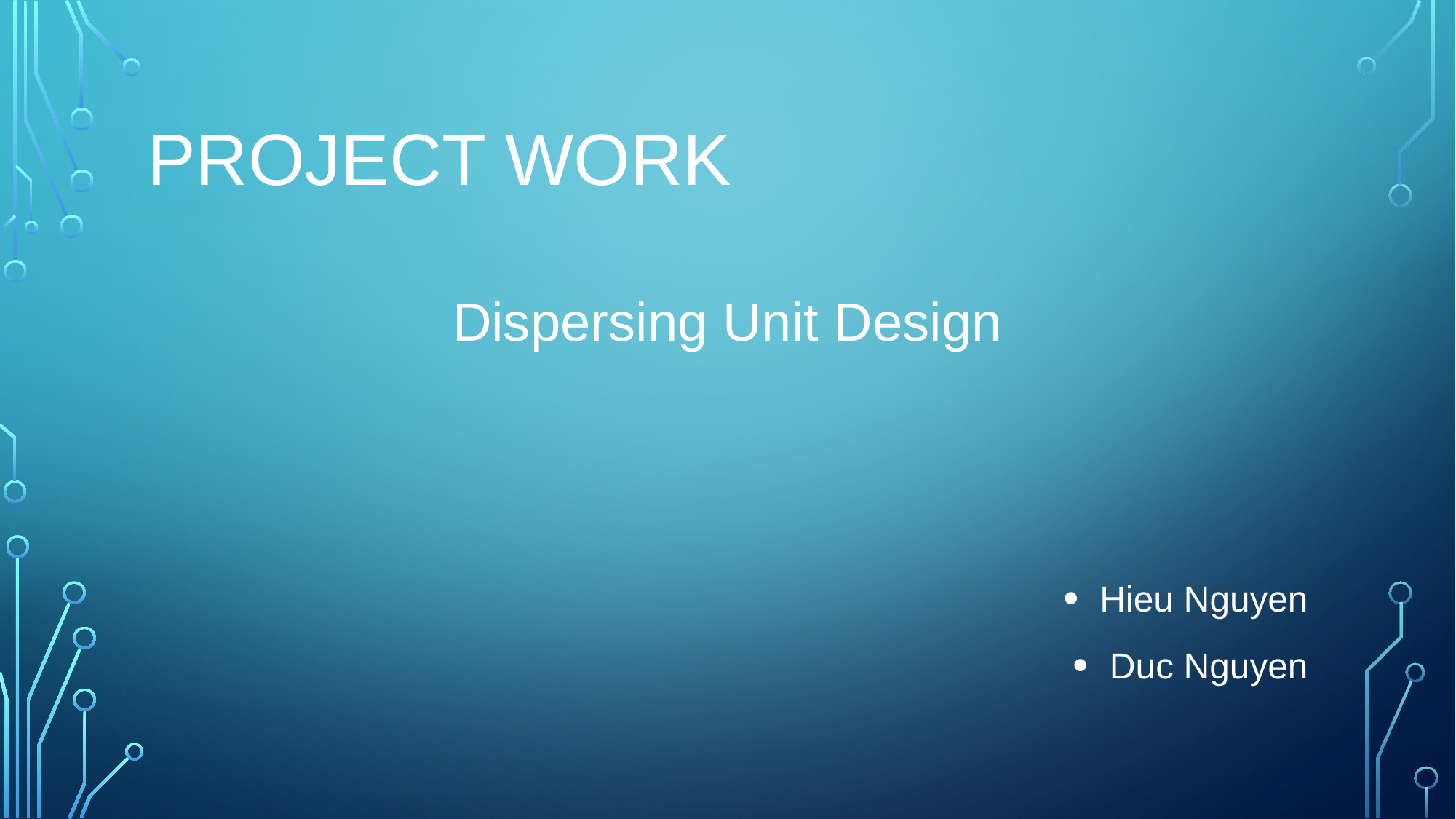

# Project Work
Dispersing Unit Design

Hieu Nguyen
Duc Nguyen